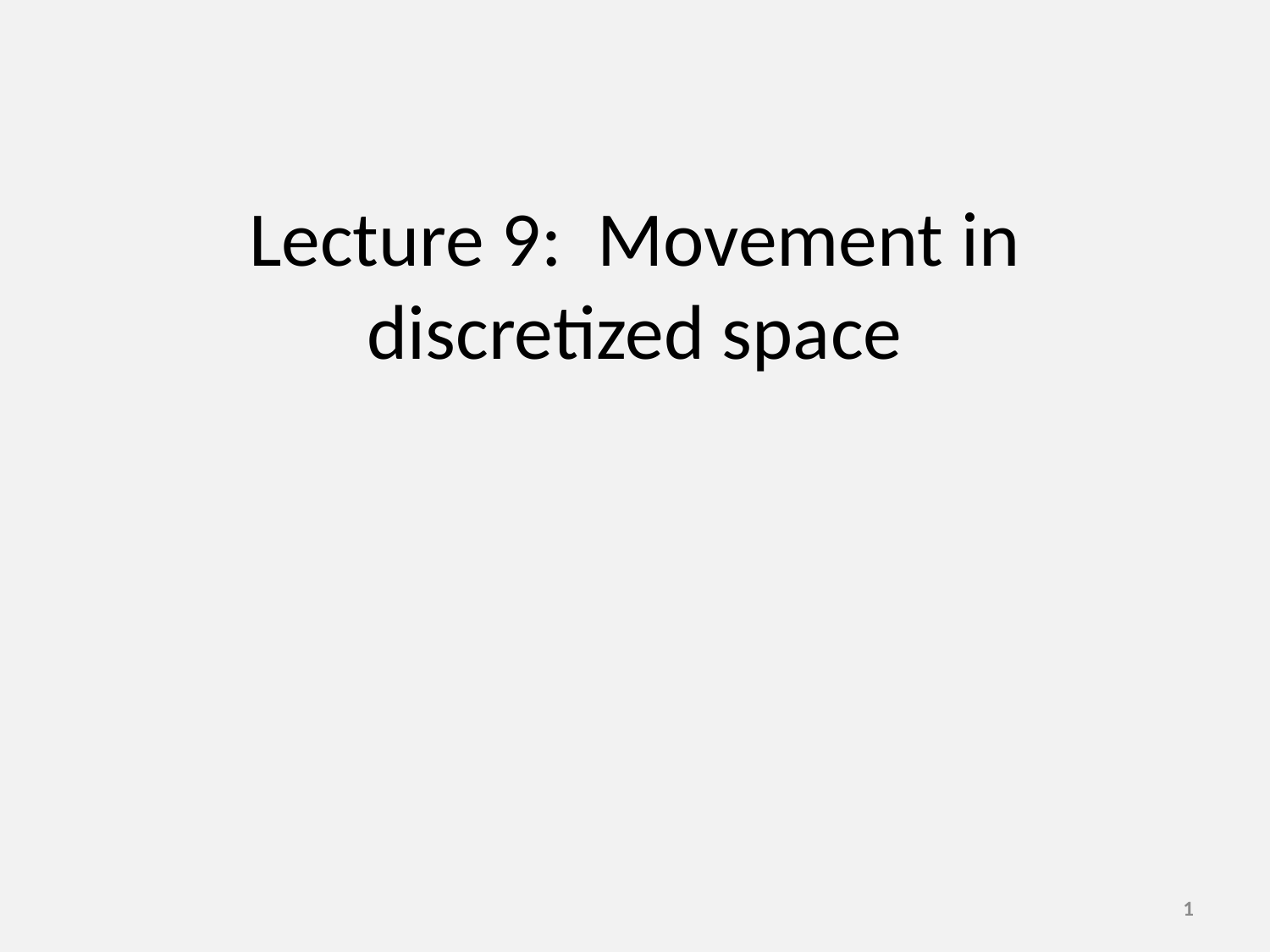

# Lecture 9:  Movement in discretized space

1